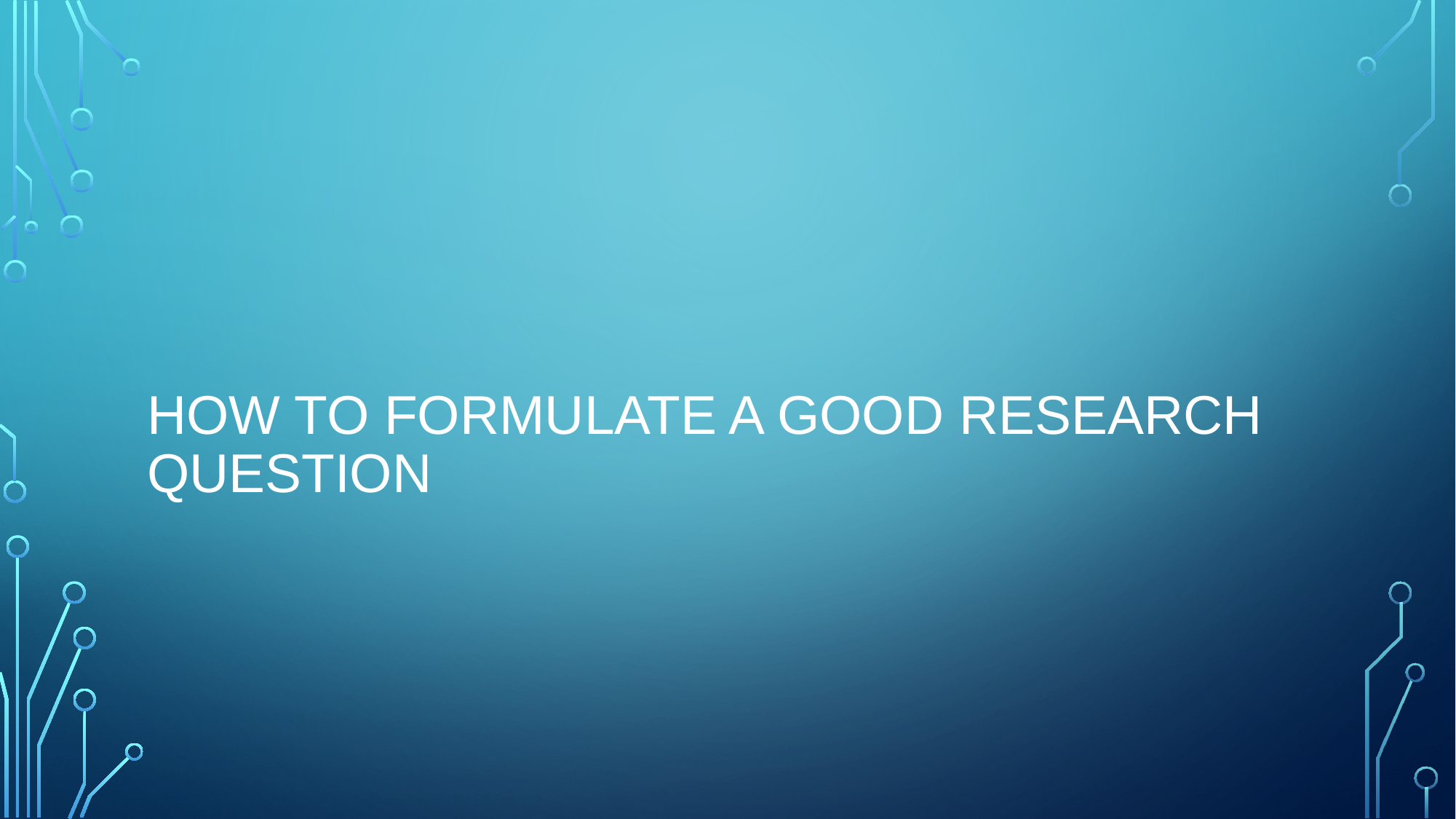

# How To formulate A good Research Question